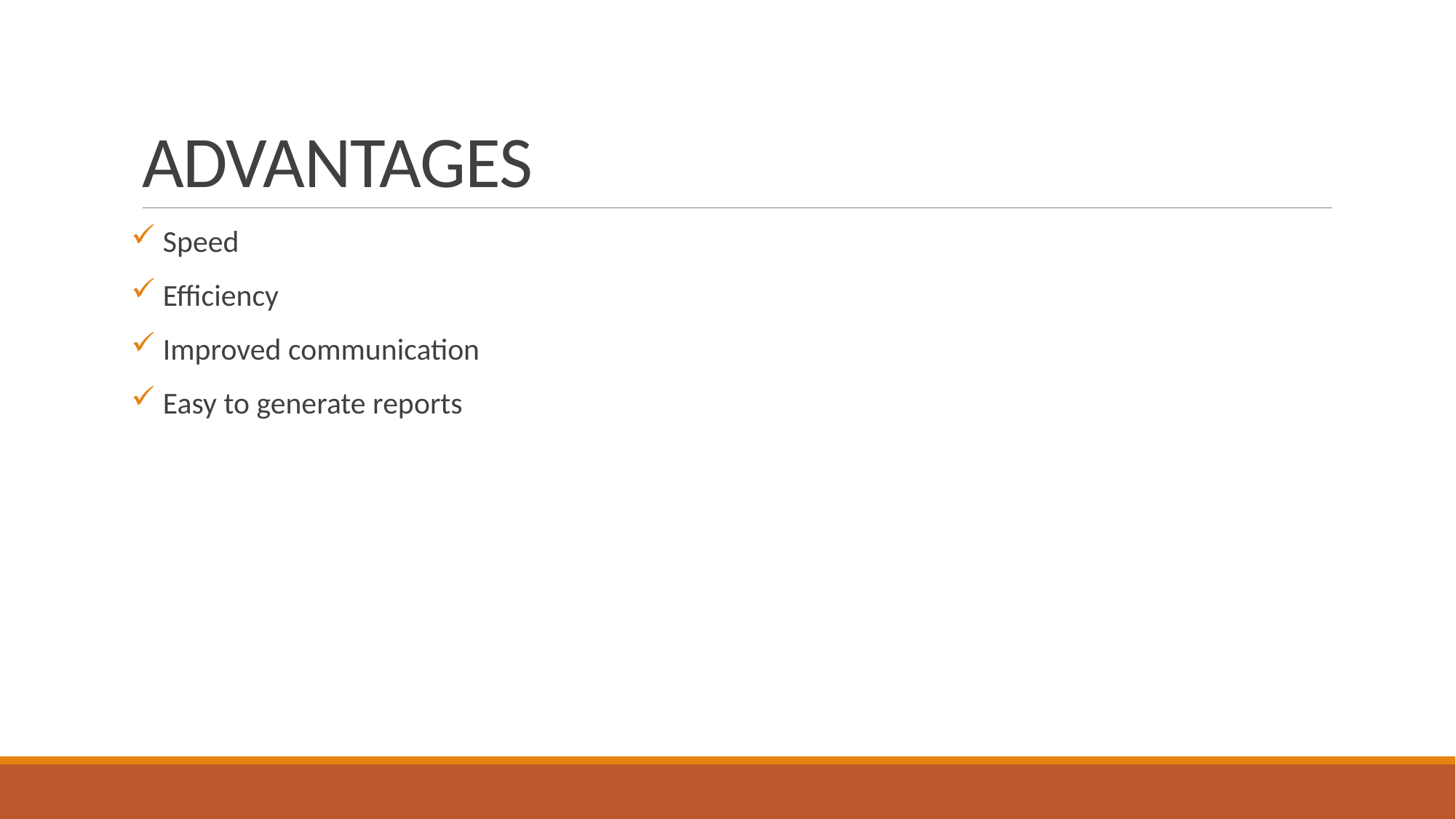

# ADVANTAGES
 Speed
 Efficiency
 Improved communication
 Easy to generate reports